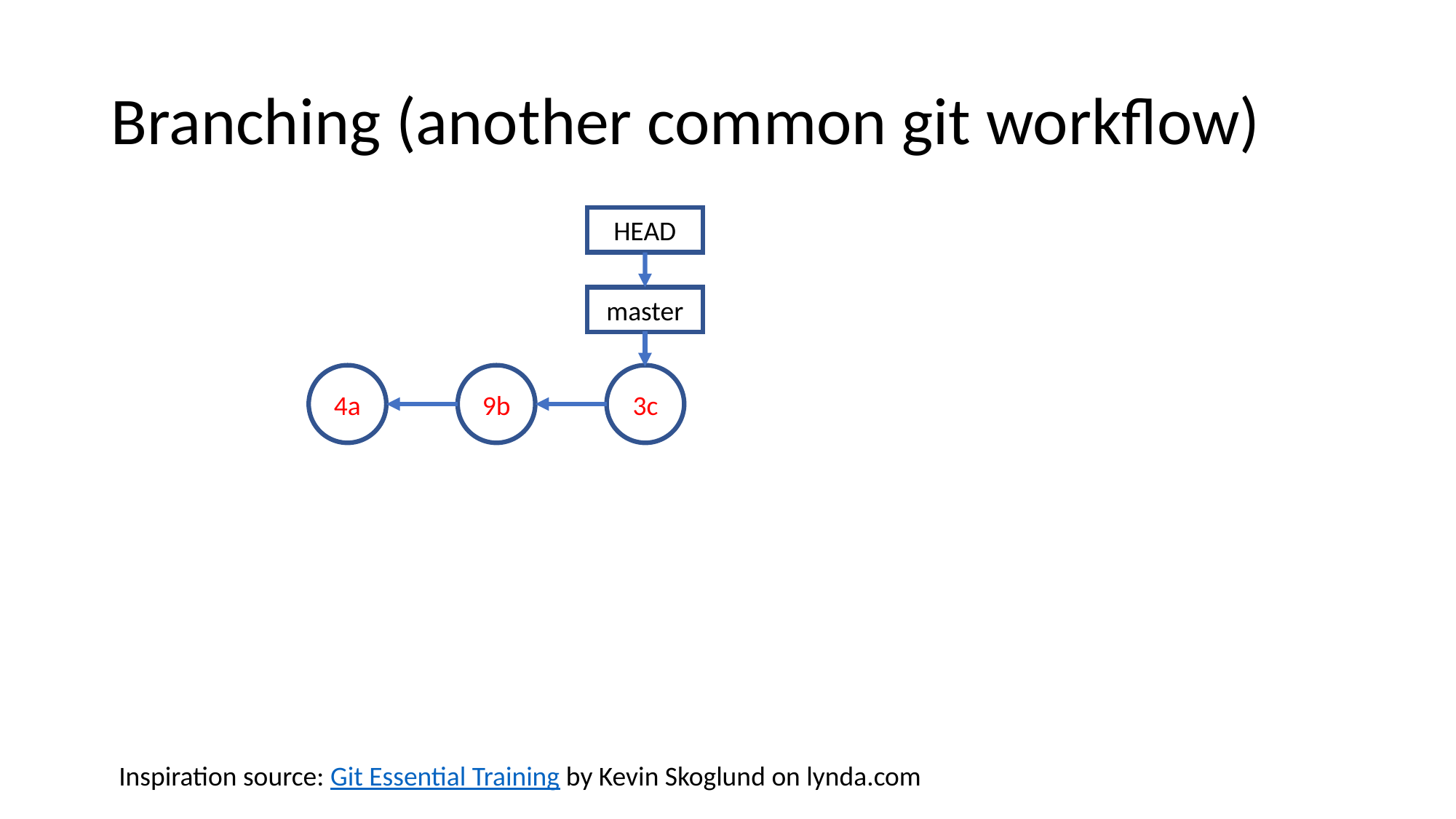

# Branching (another common git workflow)
HEAD
master
4a
9b
3c
Inspiration source: Git Essential Training by Kevin Skoglund on lynda.com